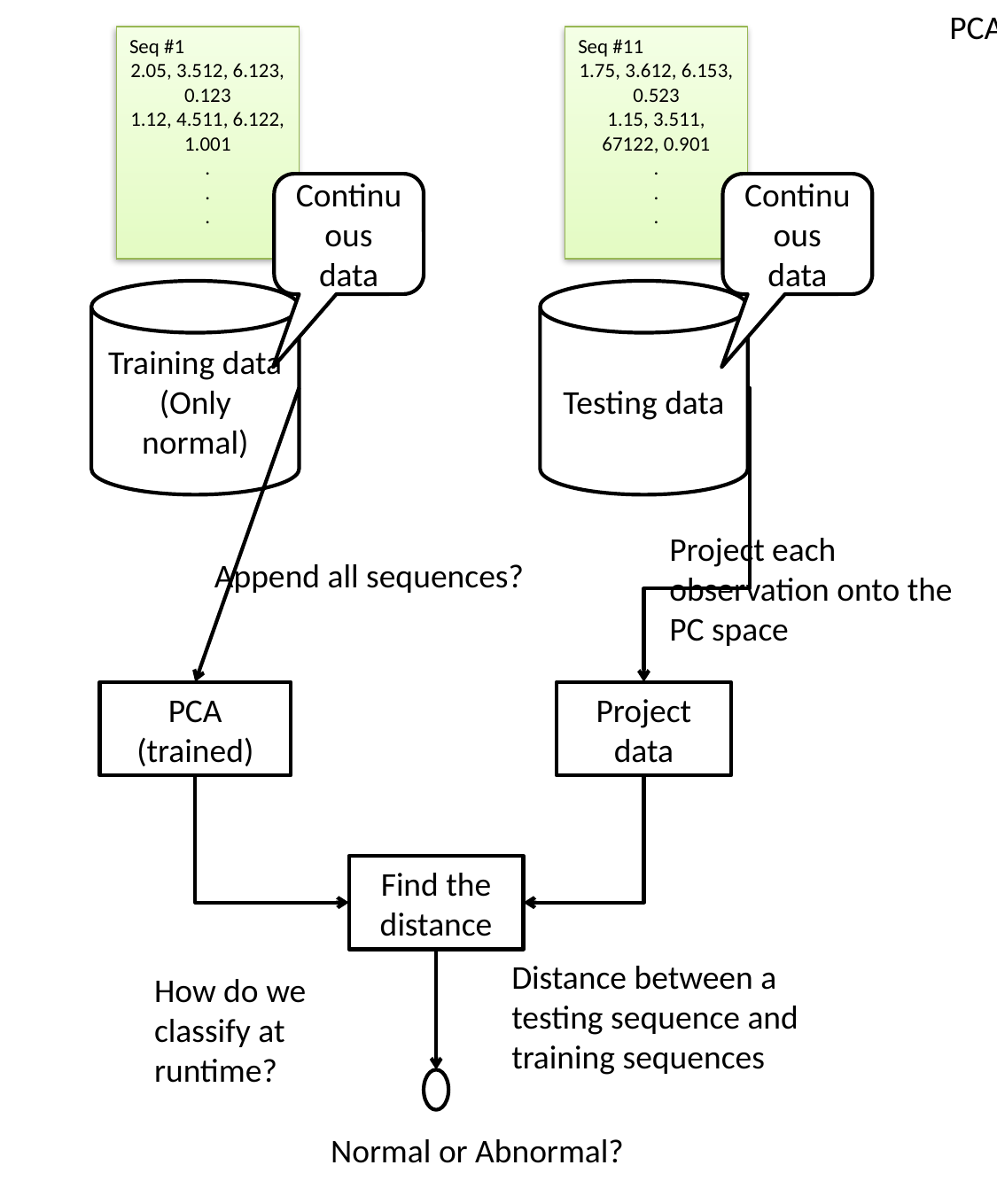

PCA
Seq #1
2.05, 3.512, 6.123, 0.123
1.12, 4.511, 6.122, 1.001
.
.
.
Seq #11
1.75, 3.612, 6.153, 0.523
1.15, 3.511, 67122, 0.901
.
.
.
Continuous data
Continuous data
Training data
(Only normal)
Testing data
Project each observation onto the PC space
Append all sequences?
PCA (trained)
Project data
Find the distance
Distance between a testing sequence and training sequences
How do we classify at runtime?

Normal or Abnormal?